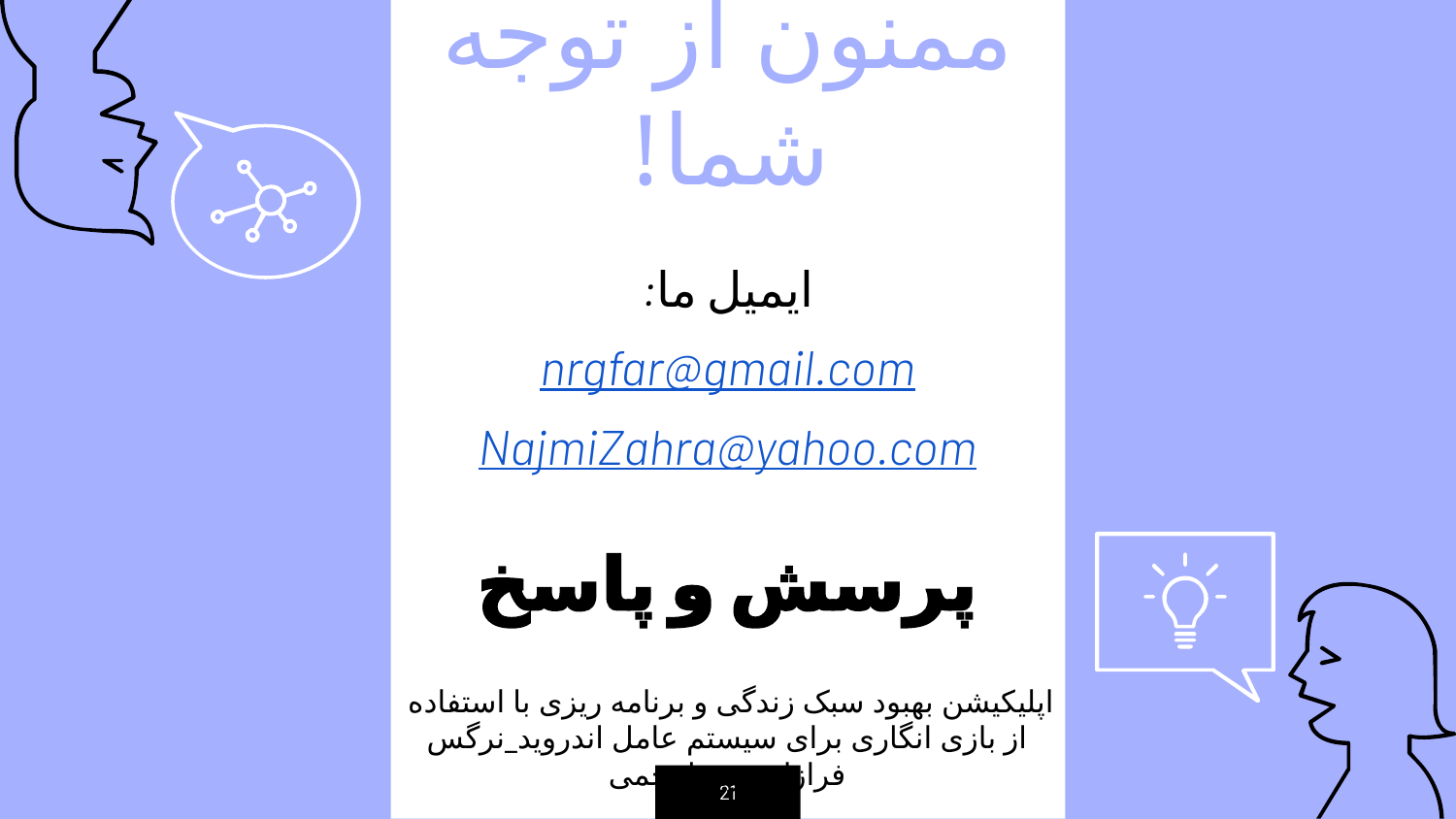

ممنون از توجه شما!

ایمیل ما:
nrgfar@gmail.com
NajmiZahra@yahoo.com

پرسش و پاسخ
 اپلیکیشن بهبود سبک زندگی و برنامه ریزی با استفاده از بازی انگاری برای سیستم عامل اندروید_نرگس فرازان، زهرا نجمی
21